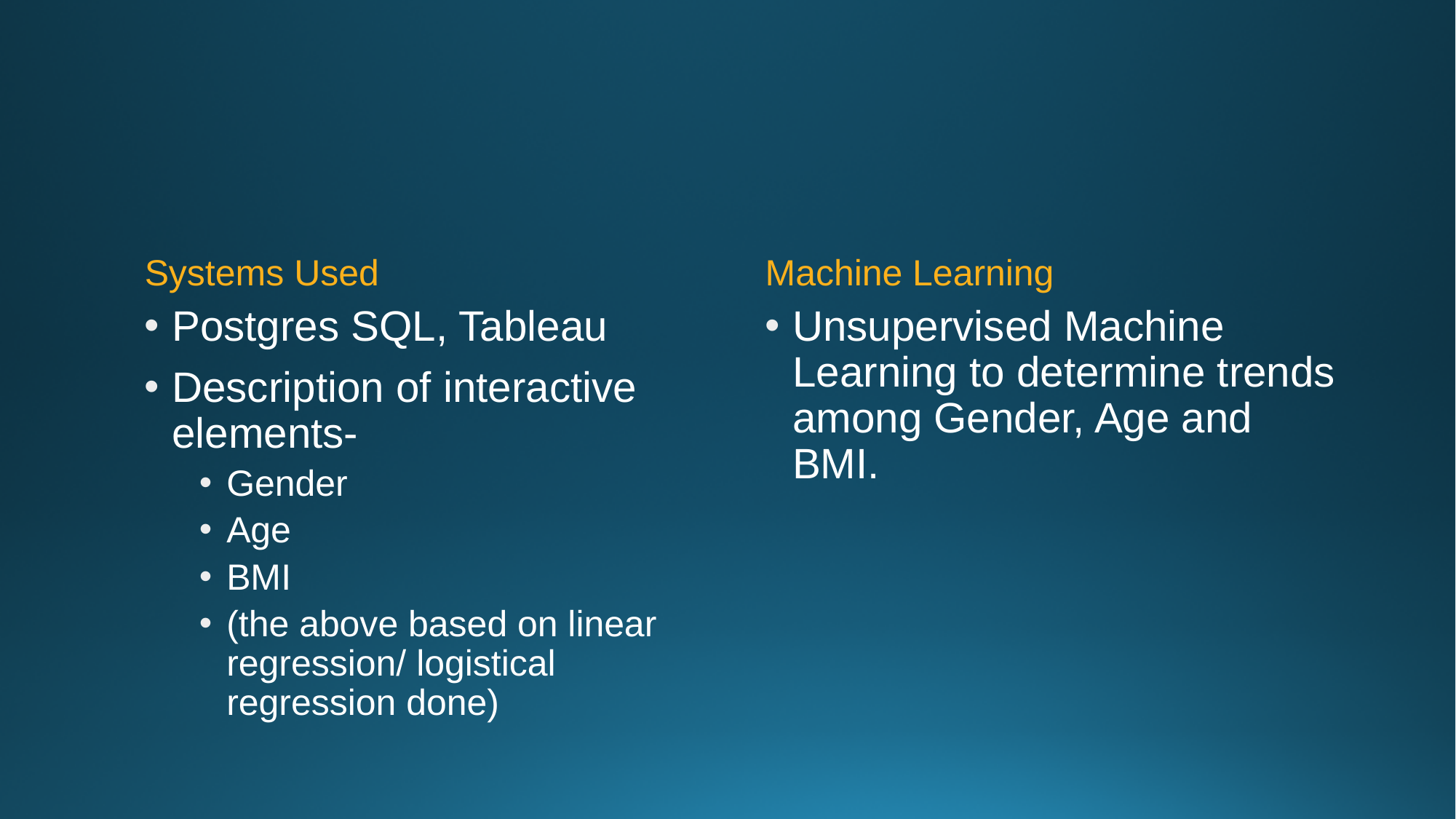

#
Systems Used
Machine Learning
Postgres SQL, Tableau
Description of interactive elements-
Gender
Age
BMI
(the above based on linear regression/ logistical regression done)
Unsupervised Machine Learning to determine trends among Gender, Age and BMI.